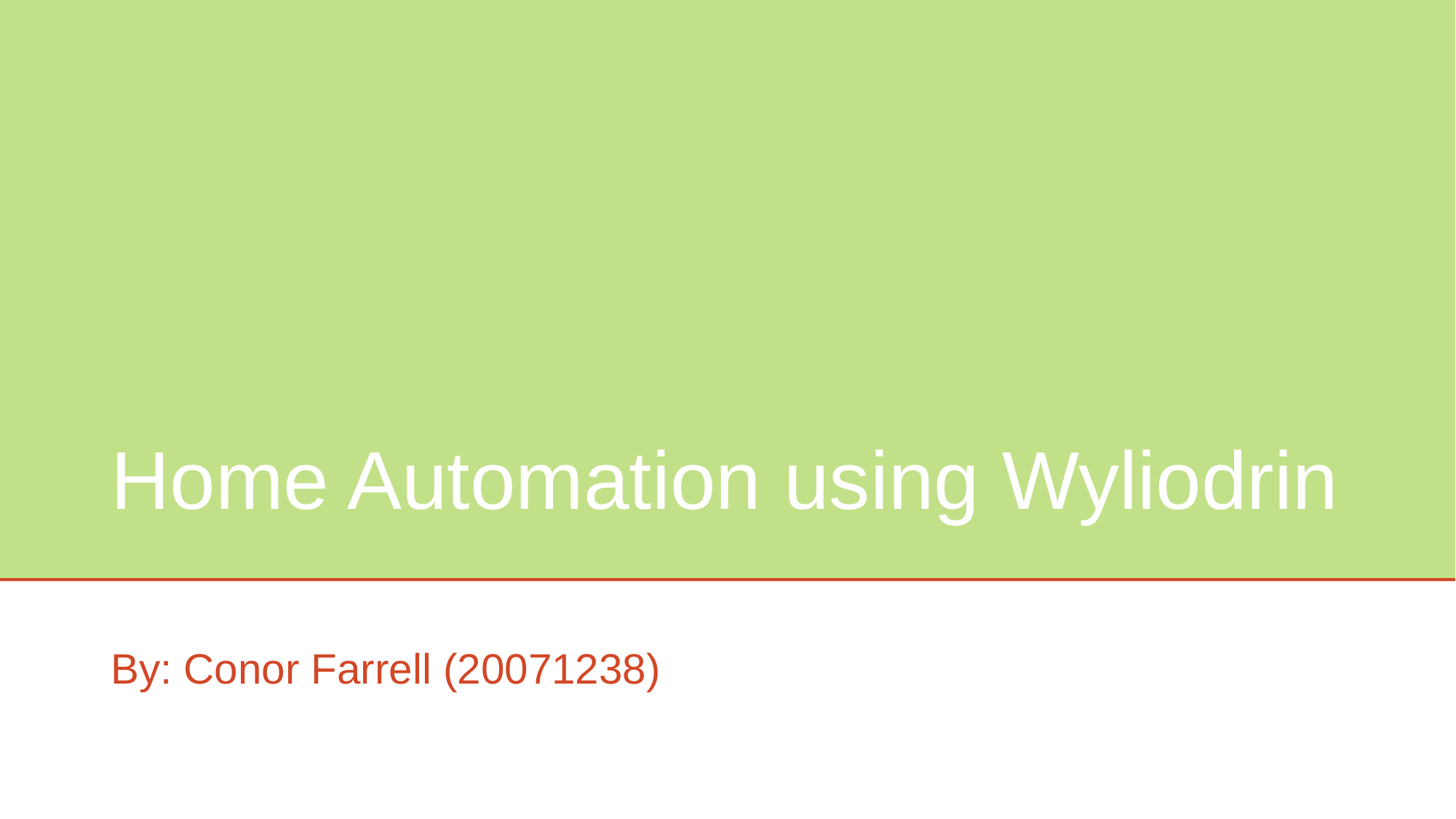

# Home Automation using Wyliodrin
By: Conor Farrell (20071238)